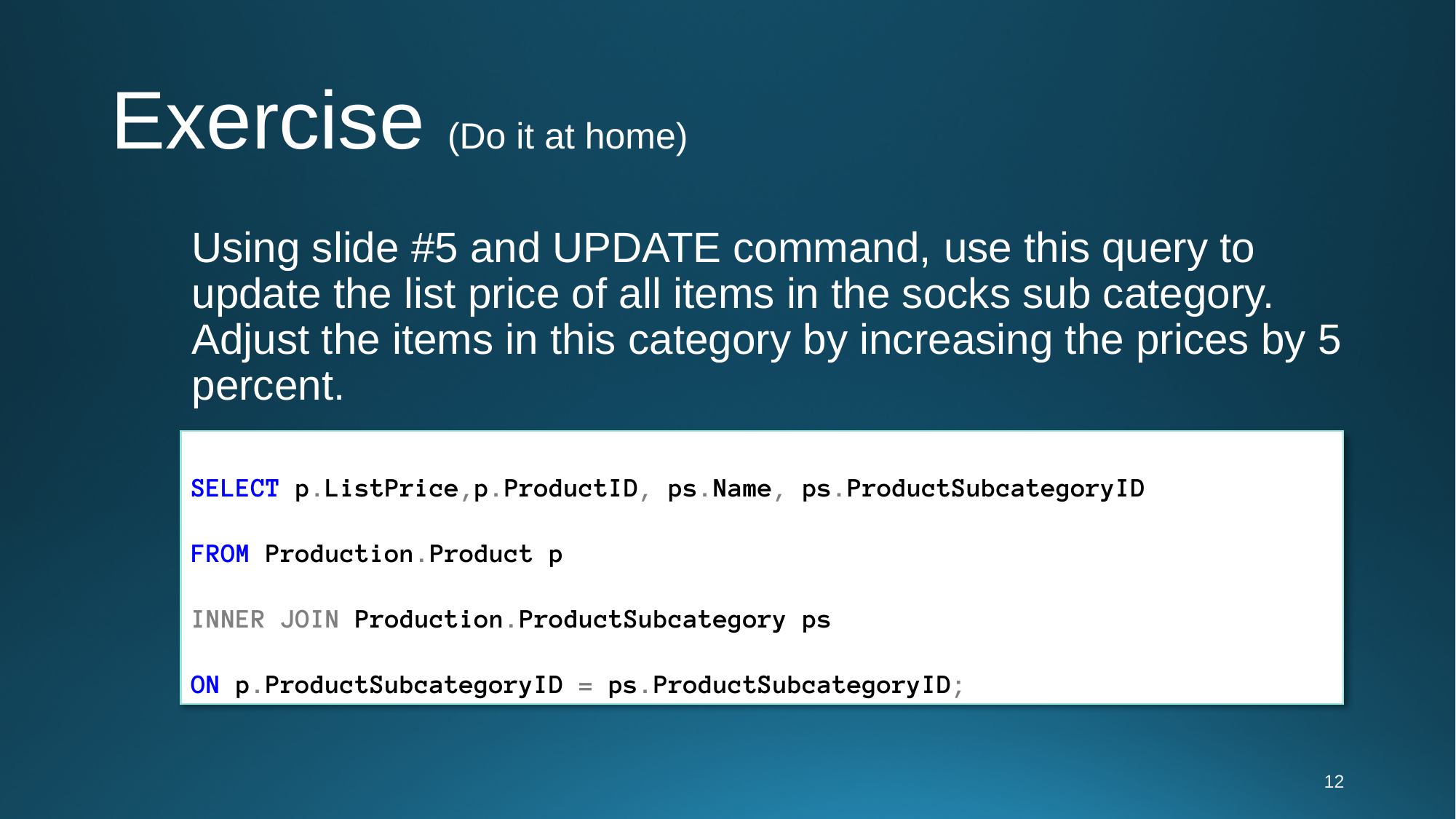

# Exercise (Do it at home)
Using slide #5 and UPDATE command, use this query to update the list price of all items in the socks sub category. Adjust the items in this category by increasing the prices by 5 percent.

SELECT p.ListPrice,p.ProductID, ps.Name, ps.ProductSubcategoryID
FROM Production.Product p
INNER JOIN Production.ProductSubcategory ps
ON p.ProductSubcategoryID = ps.ProductSubcategoryID;
12